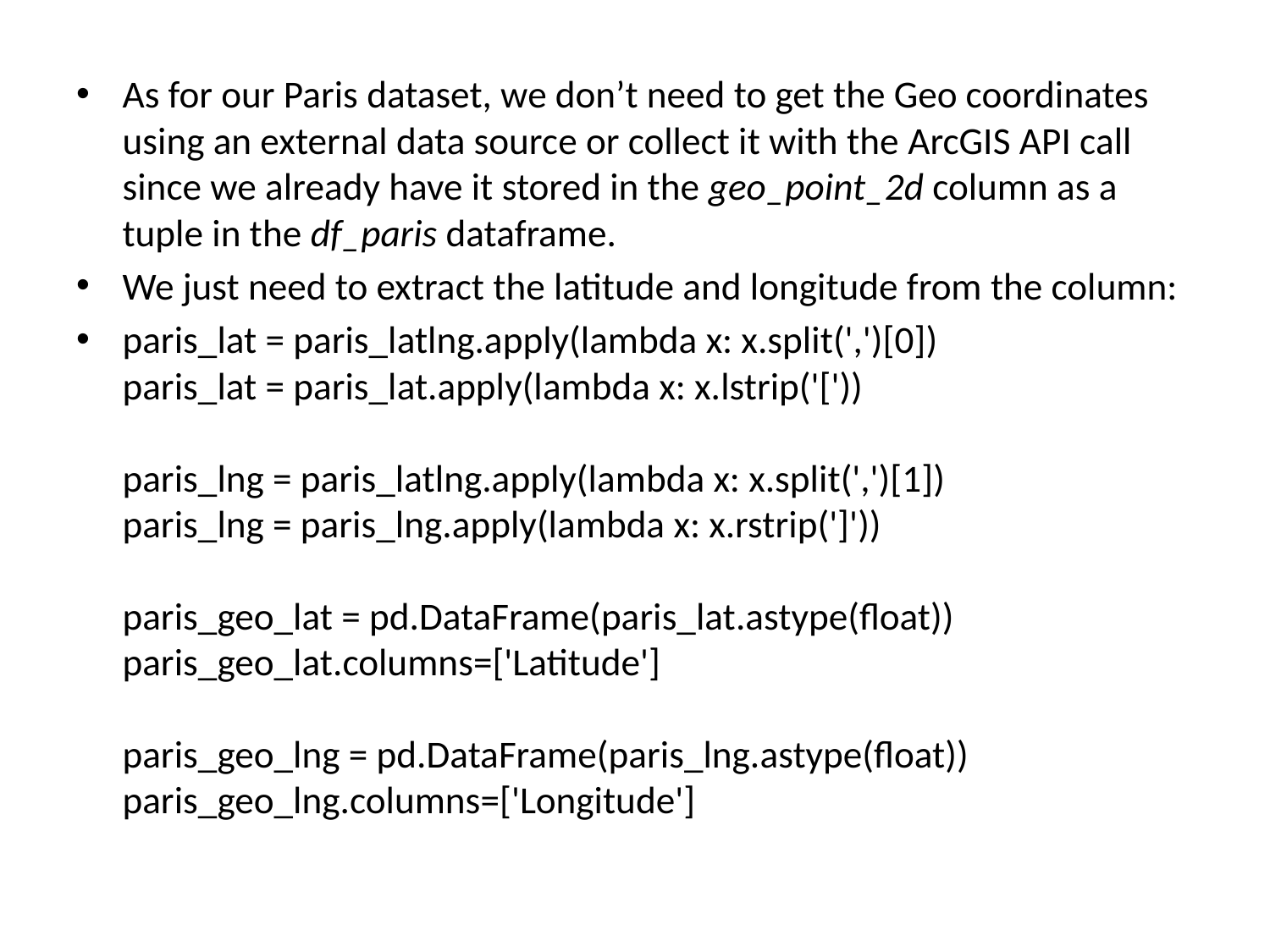

As for our Paris dataset, we don’t need to get the Geo coordinates using an external data source or collect it with the ArcGIS API call since we already have it stored in the geo_point_2d column as a tuple in the df_paris dataframe.
We just need to extract the latitude and longitude from the column:
paris_lat = paris_latlng.apply(lambda x: x.split(',')[0])
paris_lat = paris_lat.apply(lambda x: x.lstrip('['))
paris_lng = paris_latlng.apply(lambda x: x.split(',')[1])
paris_lng = paris_lng.apply(lambda x: x.rstrip(']'))
paris_geo_lat = pd.DataFrame(paris_lat.astype(float))
paris_geo_lat.columns=['Latitude']
paris_geo_lng = pd.DataFrame(paris_lng.astype(float))
paris_geo_lng.columns=['Longitude']